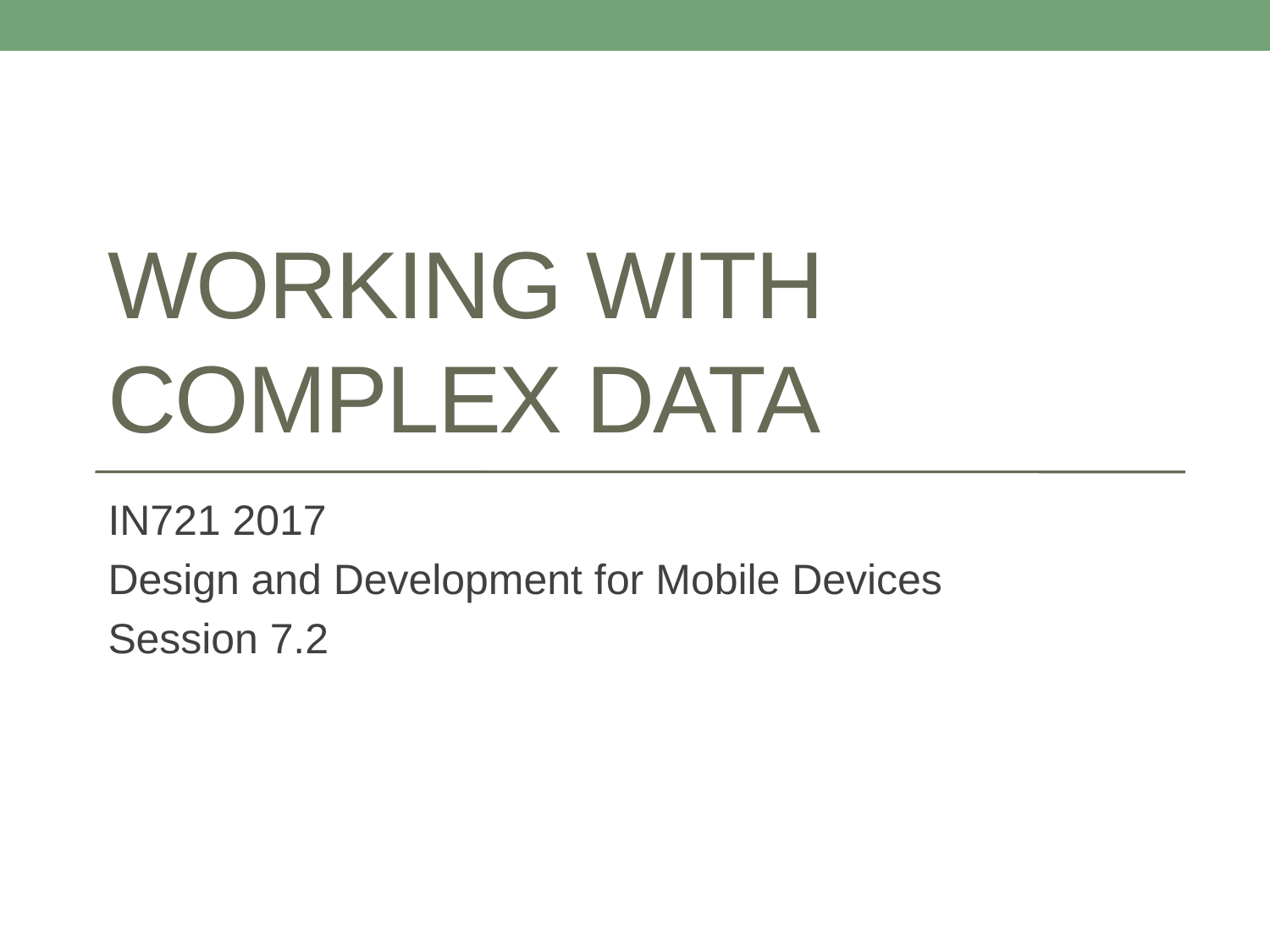

# Working with complex data
IN721 2017
Design and Development for Mobile Devices
Session 7.2